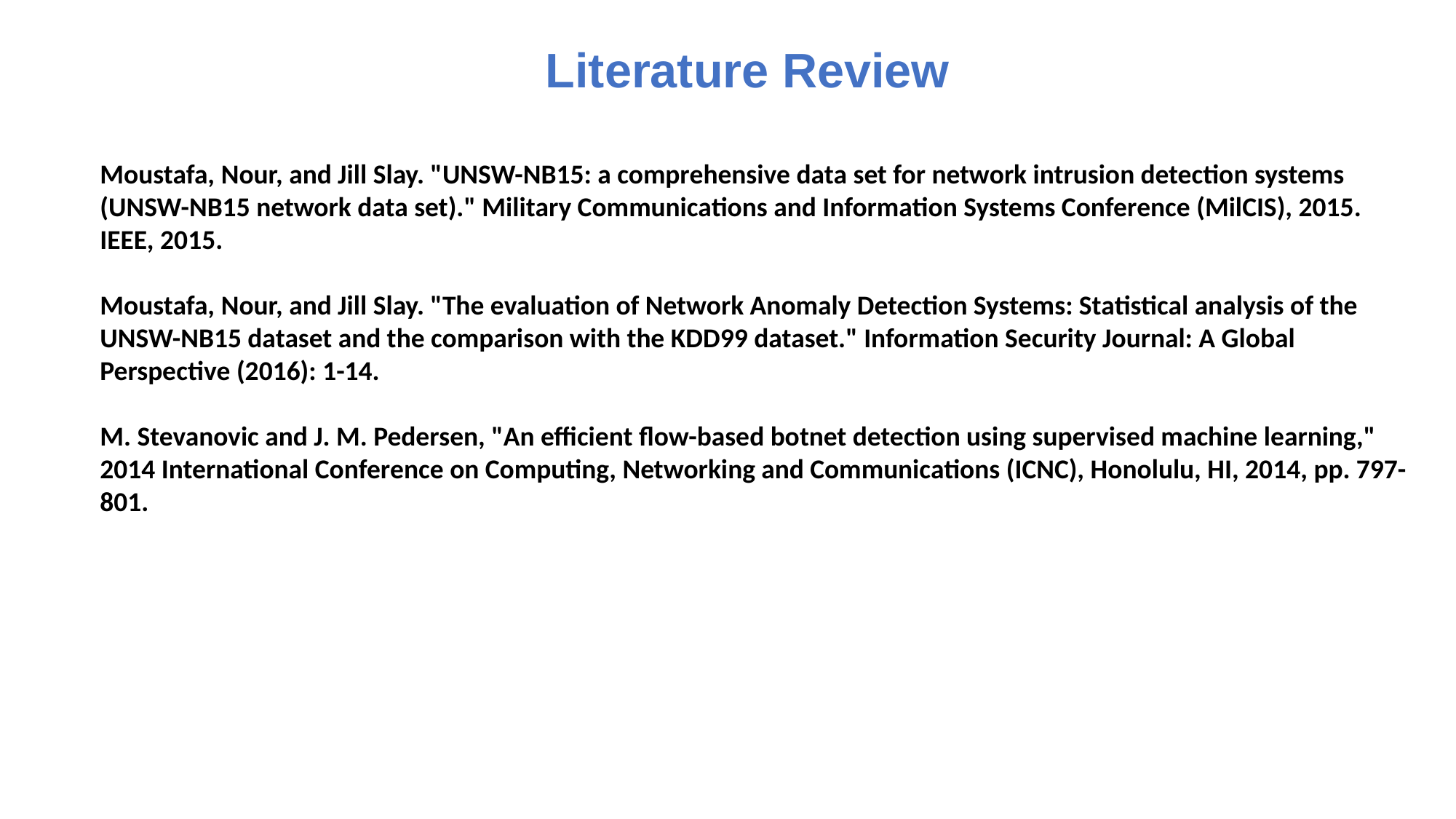

Literature Review
Moustafa, Nour, and Jill Slay. "UNSW-NB15: a comprehensive data set for network intrusion detection systems (UNSW-NB15 network data set)." Military Communications and Information Systems Conference (MilCIS), 2015. IEEE, 2015.

Moustafa, Nour, and Jill Slay. "The evaluation of Network Anomaly Detection Systems: Statistical analysis of the UNSW-NB15 dataset and the comparison with the KDD99 dataset." Information Security Journal: A Global Perspective (2016): 1-14.

M. Stevanovic and J. M. Pedersen, "An efficient flow-based botnet detection using supervised machine learning," 2014 International Conference on Computing, Networking and Communications (ICNC), Honolulu, HI, 2014, pp. 797-801.